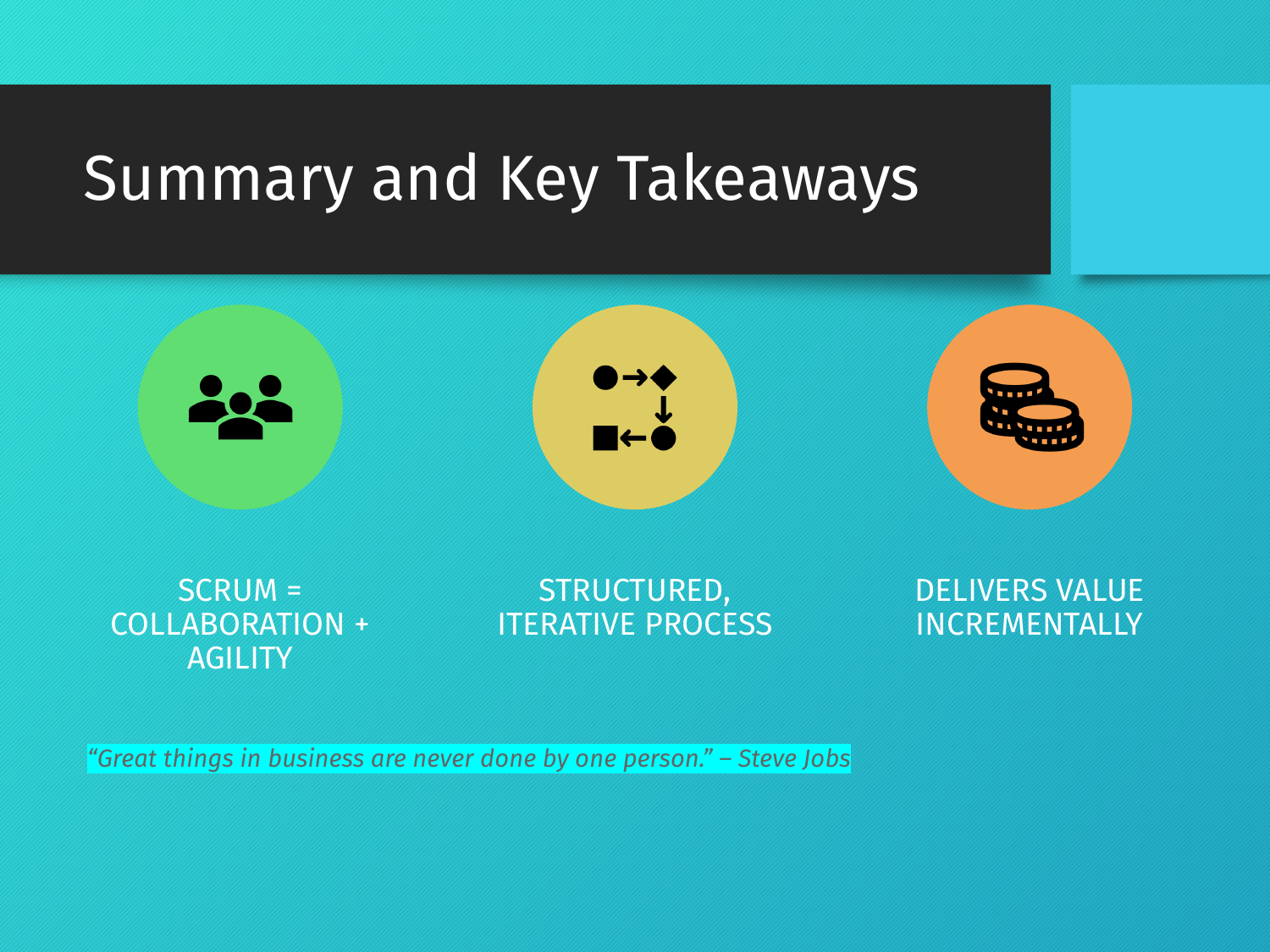

# Summary and Key Takeaways
Scrum = Collaboration + Agility
Structured, iterative process
Delivers value incrementally

“Great things in business are never done by one person.” – Steve Jobs